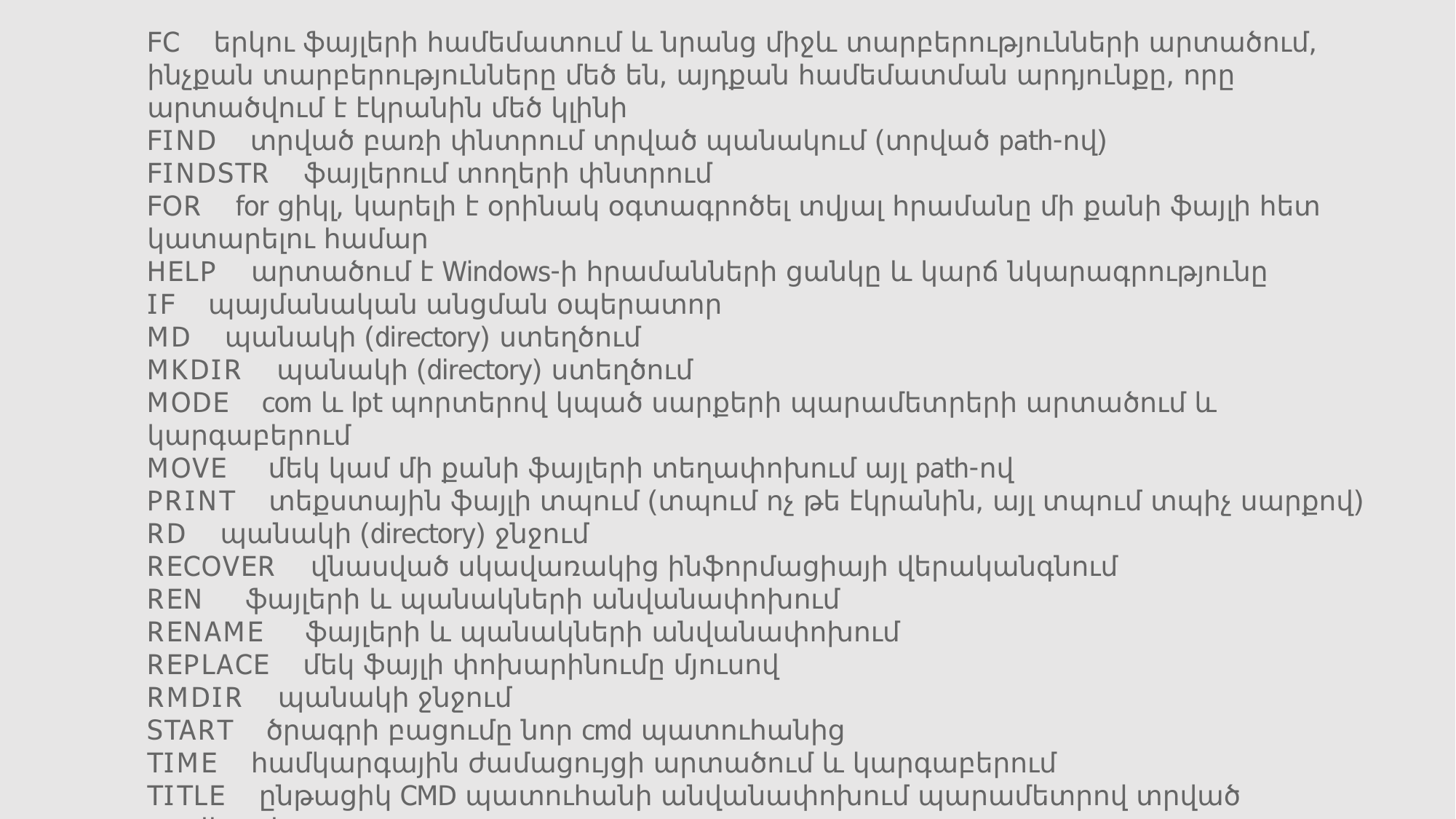

FC    երկու ֆայլերի համեմատում և նրանց միջև տարբերությունների արտածում, ինչքան տարբերությունները մեծ են, այդքան համեմատման արդյունքը, որը արտածվում է էկրանին մեծ կլինի
FIND    տրված բառի փնտրում տրված պանակում (տրված path-ով)
FINDSTR    ֆայլերում տողերի փնտրում
FOR    for ցիկլ, կարելի է օրինակ օգտագրոծել տվյալ հրամանը մի քանի ֆայլի հետ կատարելու համար
HELP    արտածում է Windows-ի հրամանների ցանկը և կարճ նկարագրությունը
IF    պայմանական անցման օպերատոր
MD    պանակի (directory) ստեղծում
MKDIR    պանակի (directory) ստեղծում
MODE    com և lpt պորտերով կպած սարքերի պարամետրերի արտածում և կարգաբերում
MOVE     մեկ կամ մի քանի ֆայլերի տեղափոխում այլ path-ով
PRINT    տեքստային ֆայլի տպում (տպում ոչ թե էկրանին, այլ տպում տպիչ սարքով)
RD    պանակի (directory) ջնջում
RECOVER    վնասված սկավառակից ինֆորմացիայի վերականգնում
REN     ֆայլերի և պանակների անվանափոխում
RENAME     ֆայլերի և պանակների անվանափոխում
REPLACE    մեկ ֆայլի փոխարինումը մյուսով
RMDIR    պանակի ջնջում
START    ծրագրի բացումը նոր cmd պատուհանից
TIME    համկարգային ժամացույցի արտածում և կարգաբերում
TITLE    ընթացիկ CMD պատուհանի անվանափոխում պարամետրով տրված արժեքով